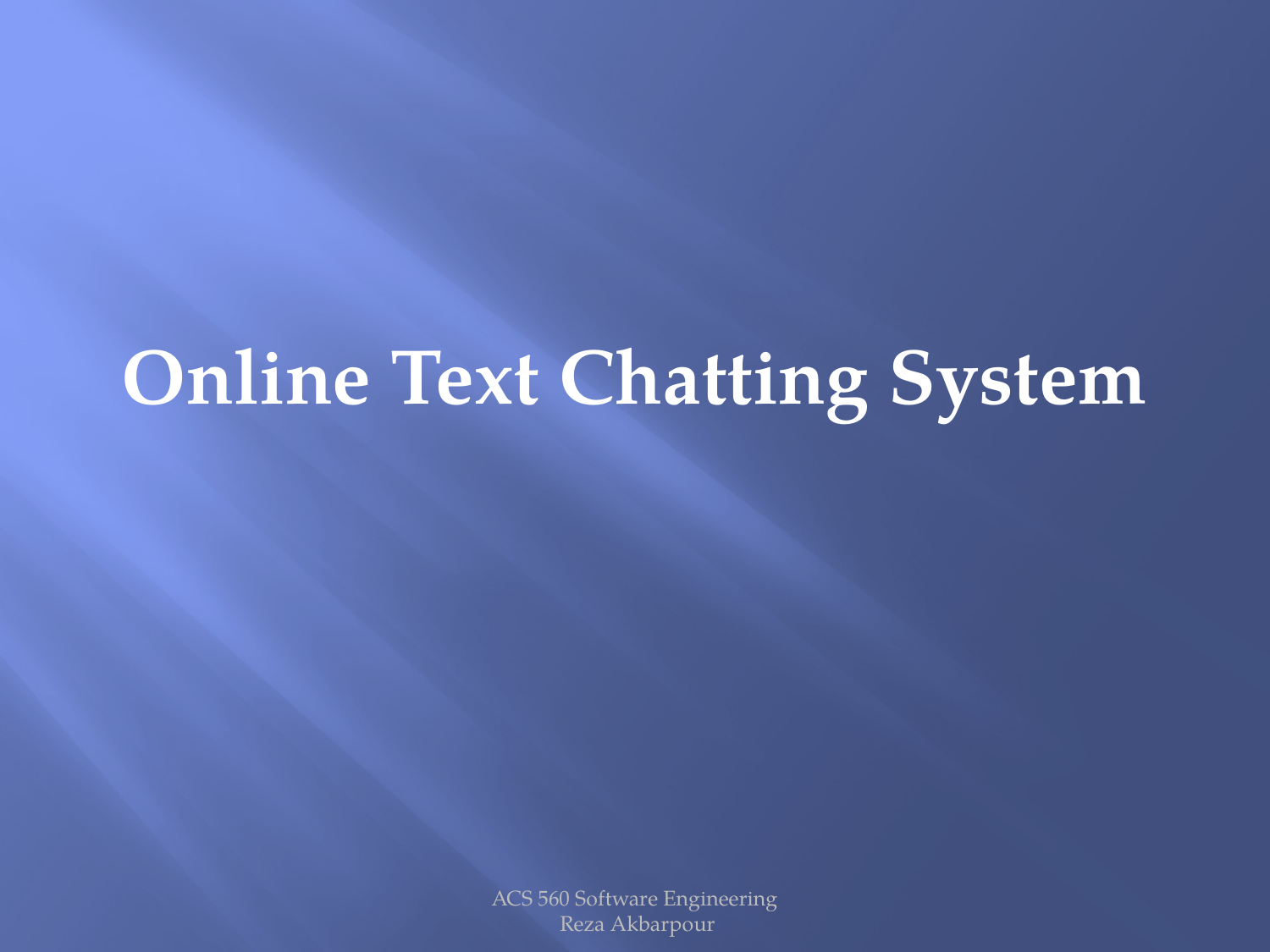

Online Text Chatting System
ACS 560 Software Engineering
 Reza Akbarpour